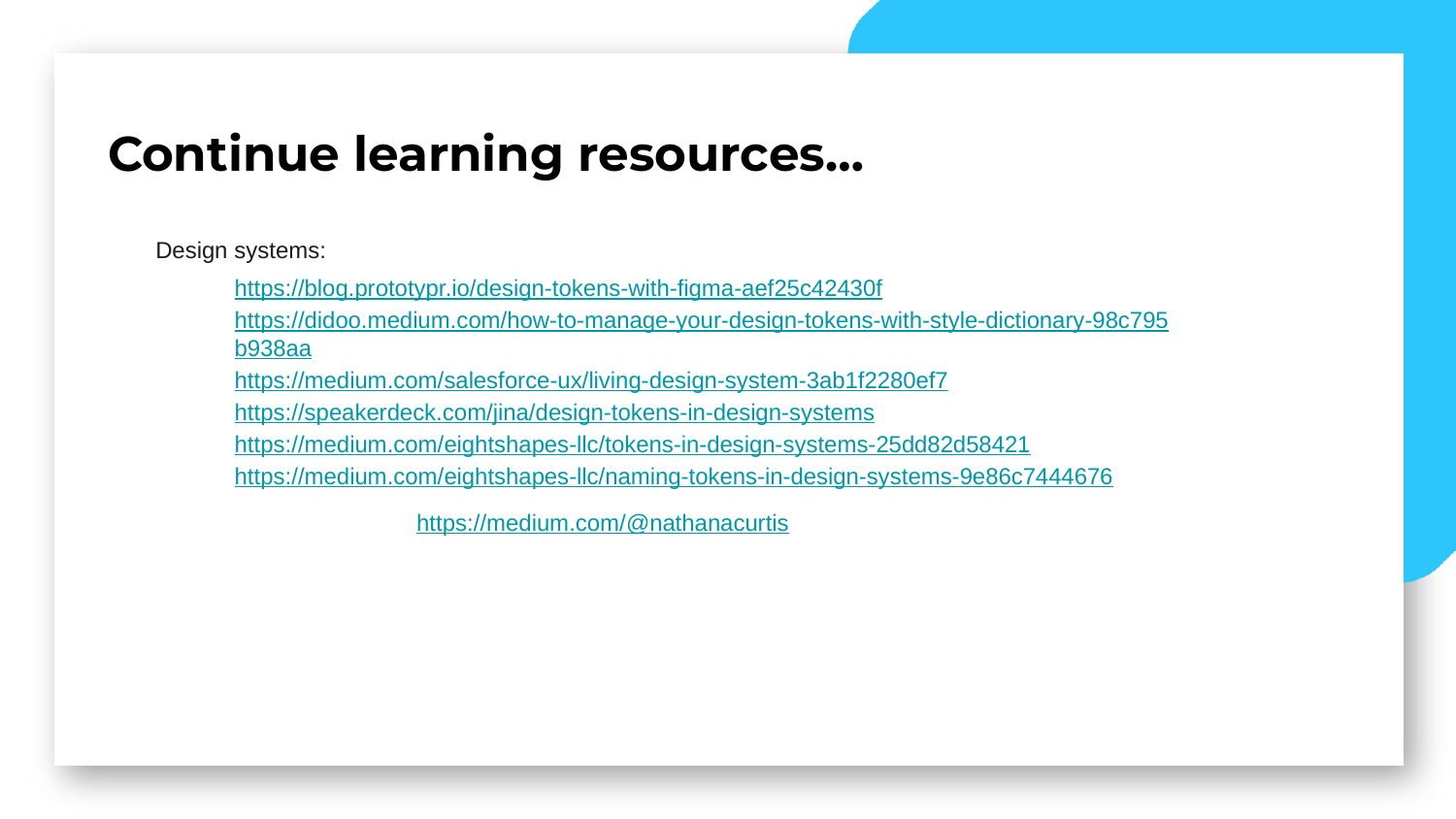

Continue learning resources…

Design systems:
https://blog.prototypr.io/design-tokens-with-figma-aef25c42430f
https://didoo.medium.com/how-to-manage-your-design-tokens-with-style-dictionary-98c795b938aa
https://medium.com/salesforce-ux/living-design-system-3ab1f2280ef7
https://speakerdeck.com/jina/design-tokens-in-design-systems
https://medium.com/eightshapes-llc/tokens-in-design-systems-25dd82d58421
https://medium.com/eightshapes-llc/naming-tokens-in-design-systems-9e86c7444676
 		https://medium.com/@nathanacurtis